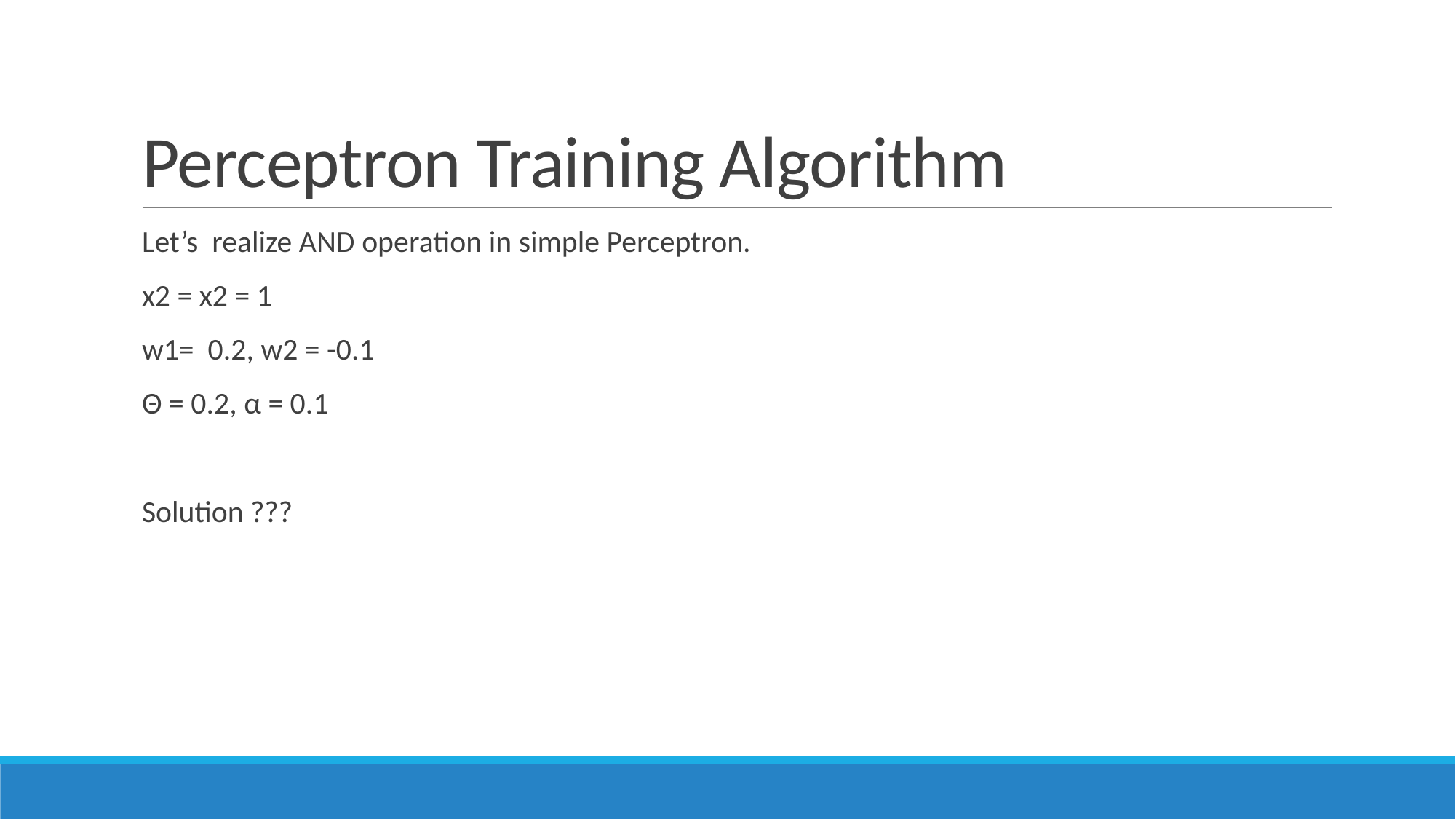

# Perceptron Training Algorithm
Let’s  realize AND operation in simple Perceptron.
x2 = x2 = 1
w1=  0.2, w2 = -0.1
Θ = 0.2, α = 0.1

Solution ???